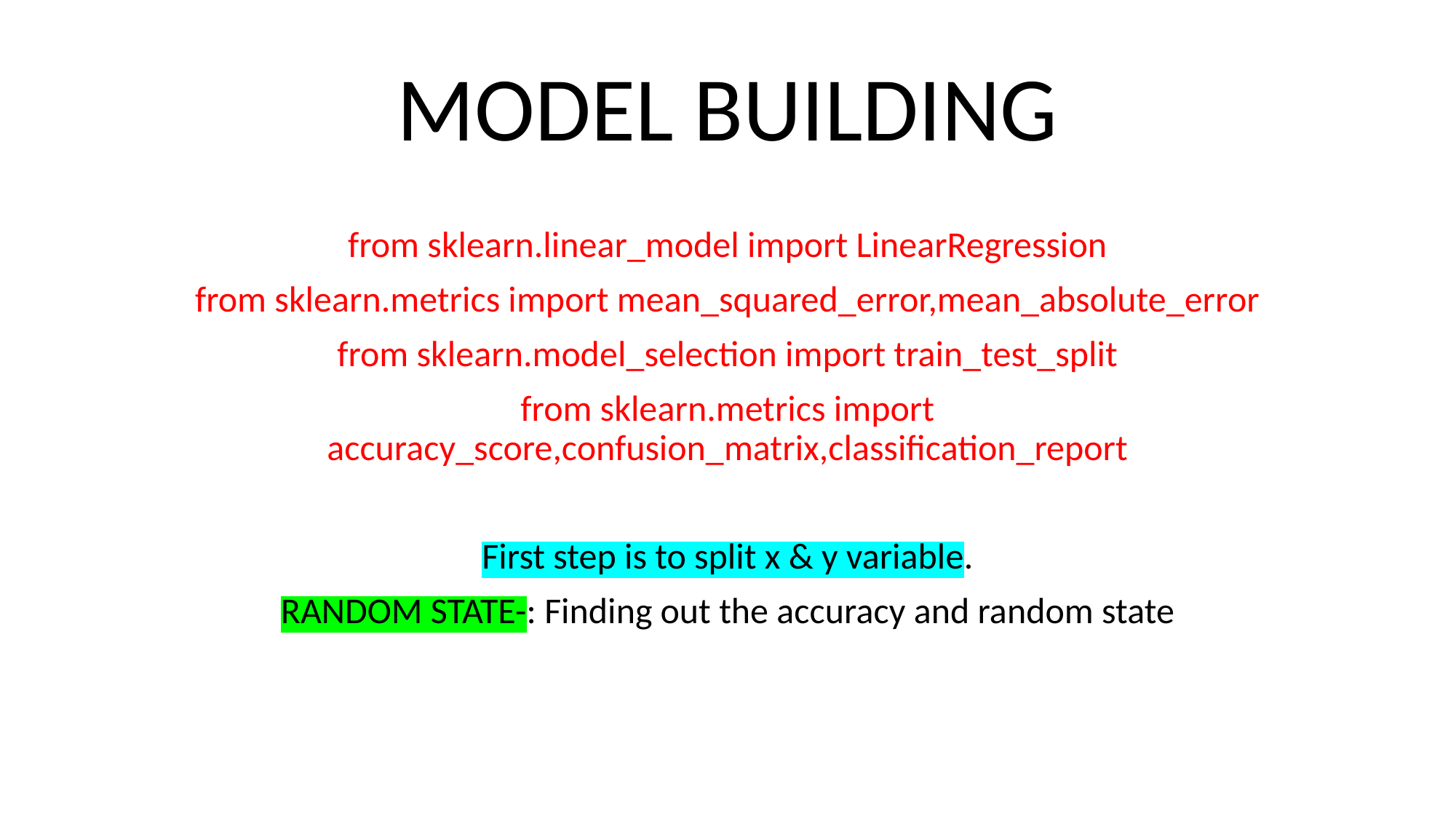

# MODEL BUILDING
from sklearn.linear_model import LinearRegression
from sklearn.metrics import mean_squared_error,mean_absolute_error
from sklearn.model_selection import train_test_split
from sklearn.metrics import accuracy_score,confusion_matrix,classification_report

First step is to split x & y variable.
RANDOM STATE-: Finding out the accuracy and random state